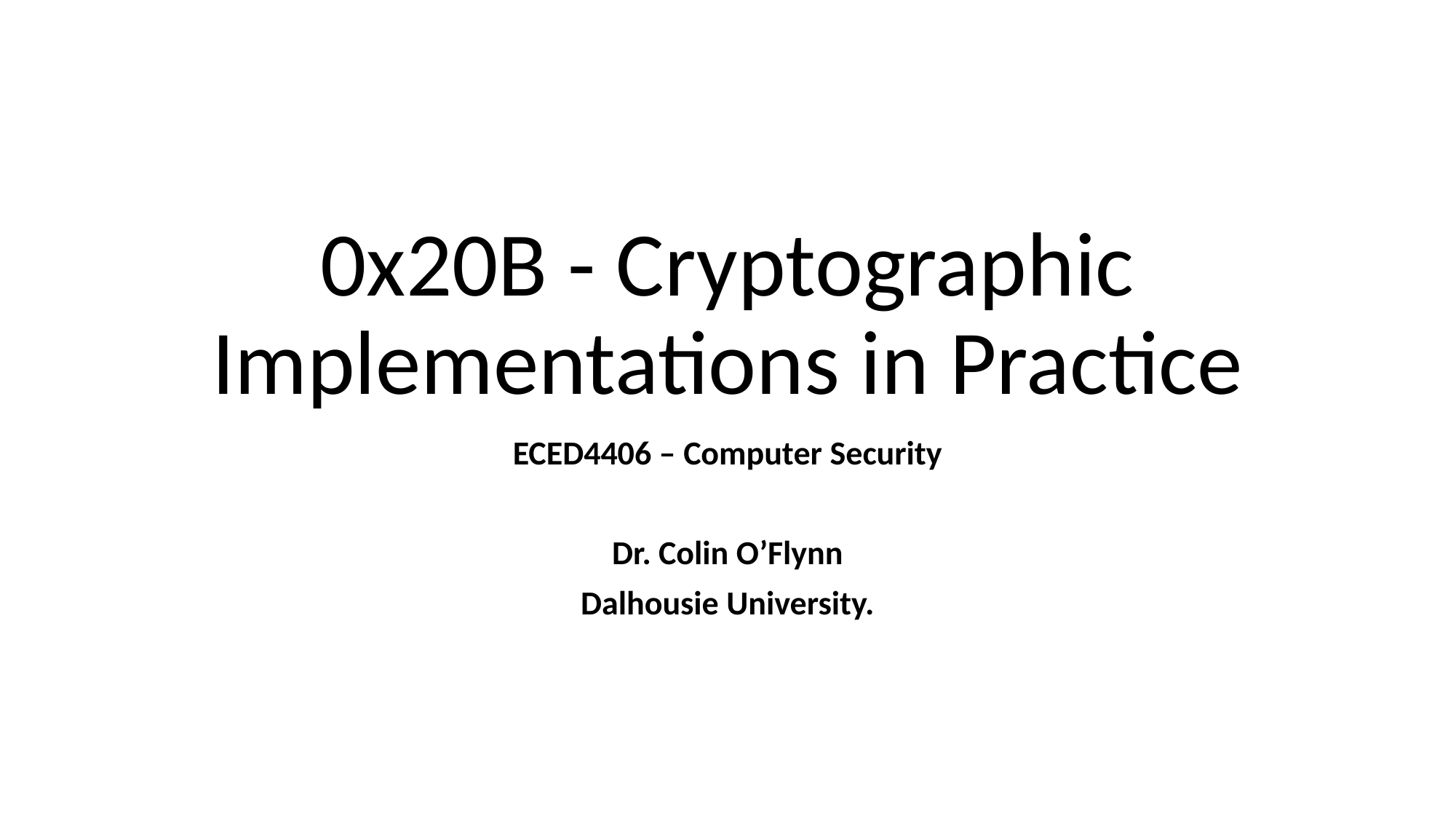

# 0x20B - Cryptographic Implementations in Practice
ECED4406 – Computer Security

Dr. Colin O’Flynn
Dalhousie University.